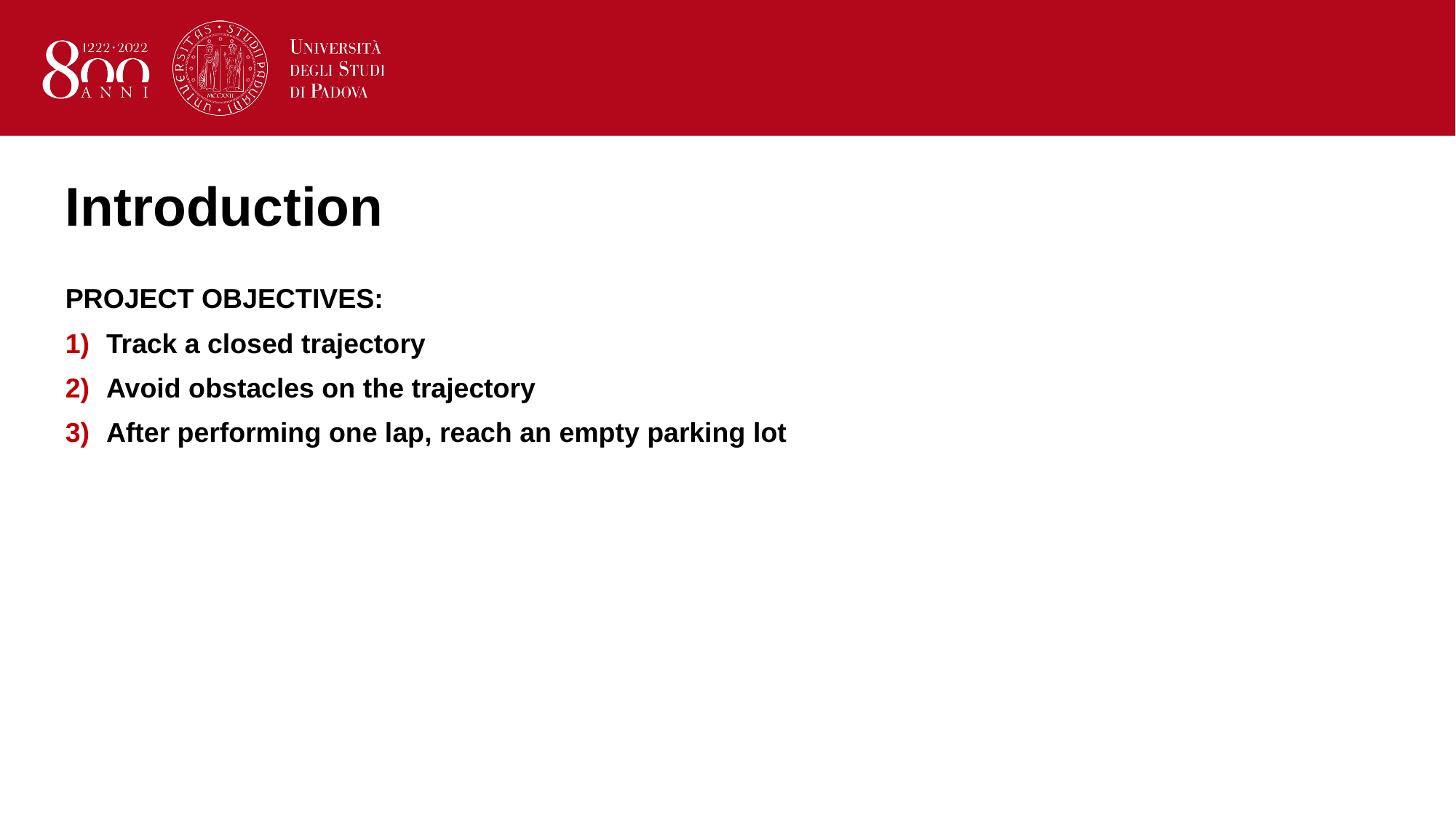

# Introduction
PROJECT OBJECTIVES:
Track a closed trajectory
Avoid obstacles on the trajectory
After performing one lap, reach an empty parking lot